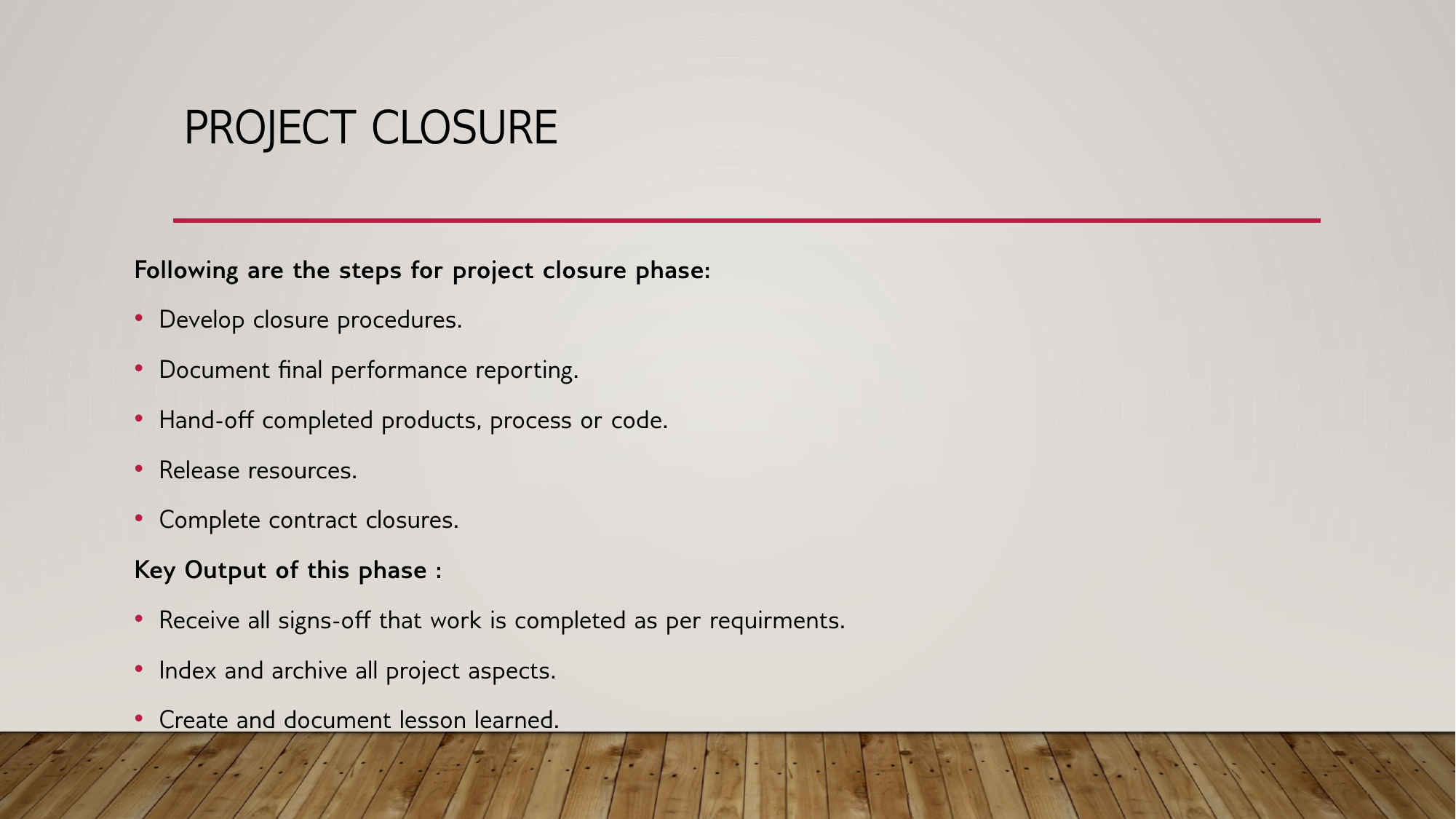

# Project Closure
Following are the steps for project closure phase:
Develop closure procedures.
Document final performance reporting.
Hand-off completed products, process or code.
Release resources.
Complete contract closures.
Key Output of this phase :
Receive all signs-off that work is completed as per requirments.
Index and archive all project aspects.
Create and document lesson learned.